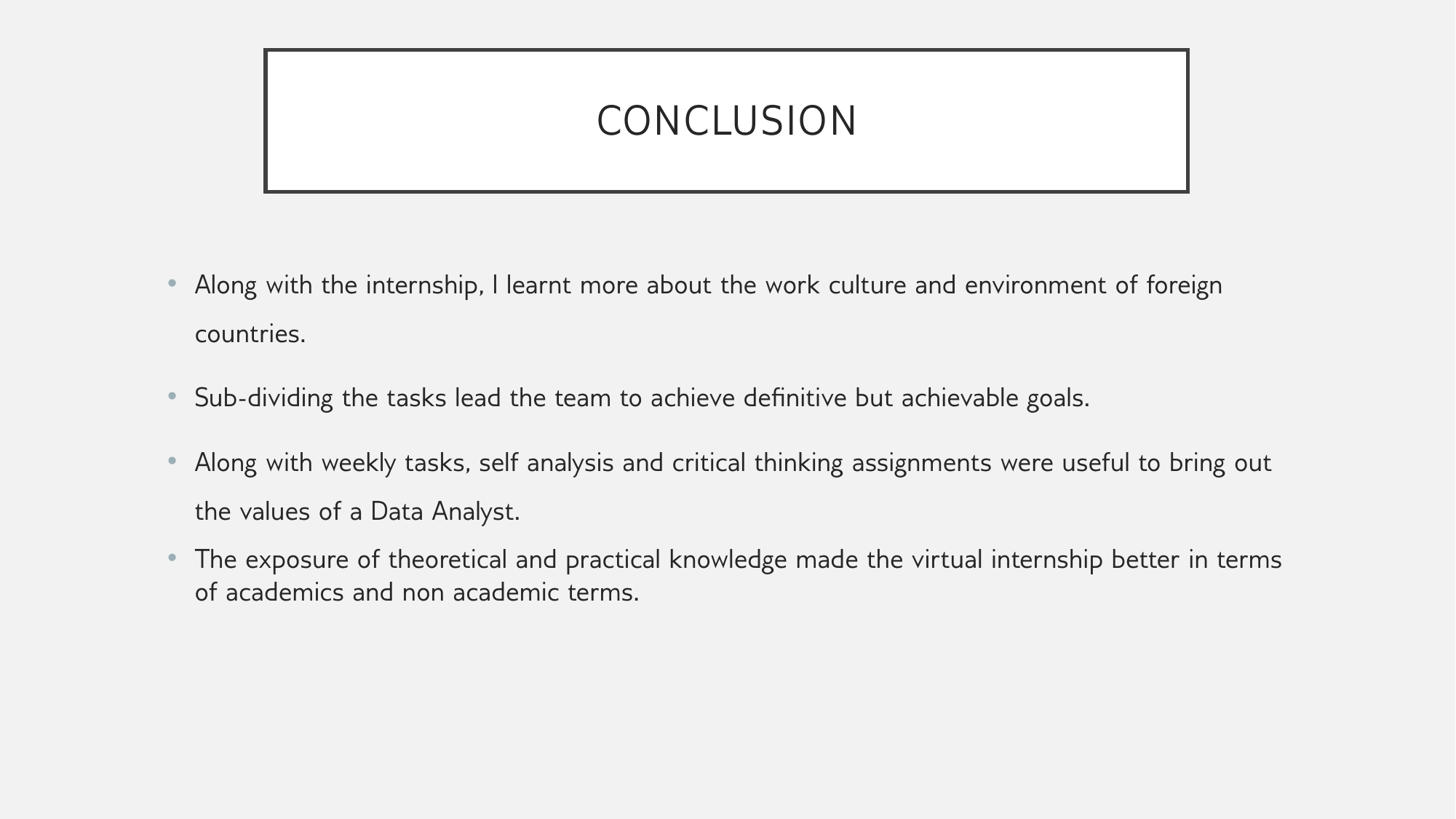

# CONCLUSION
Along with the internship, I learnt more about the work culture and environment of foreign countries.
Sub-dividing the tasks lead the team to achieve definitive but achievable goals.
Along with weekly tasks, self analysis and critical thinking assignments were useful to bring out the values of a Data Analyst.
The exposure of theoretical and practical knowledge made the virtual internship better in terms of academics and non academic terms.